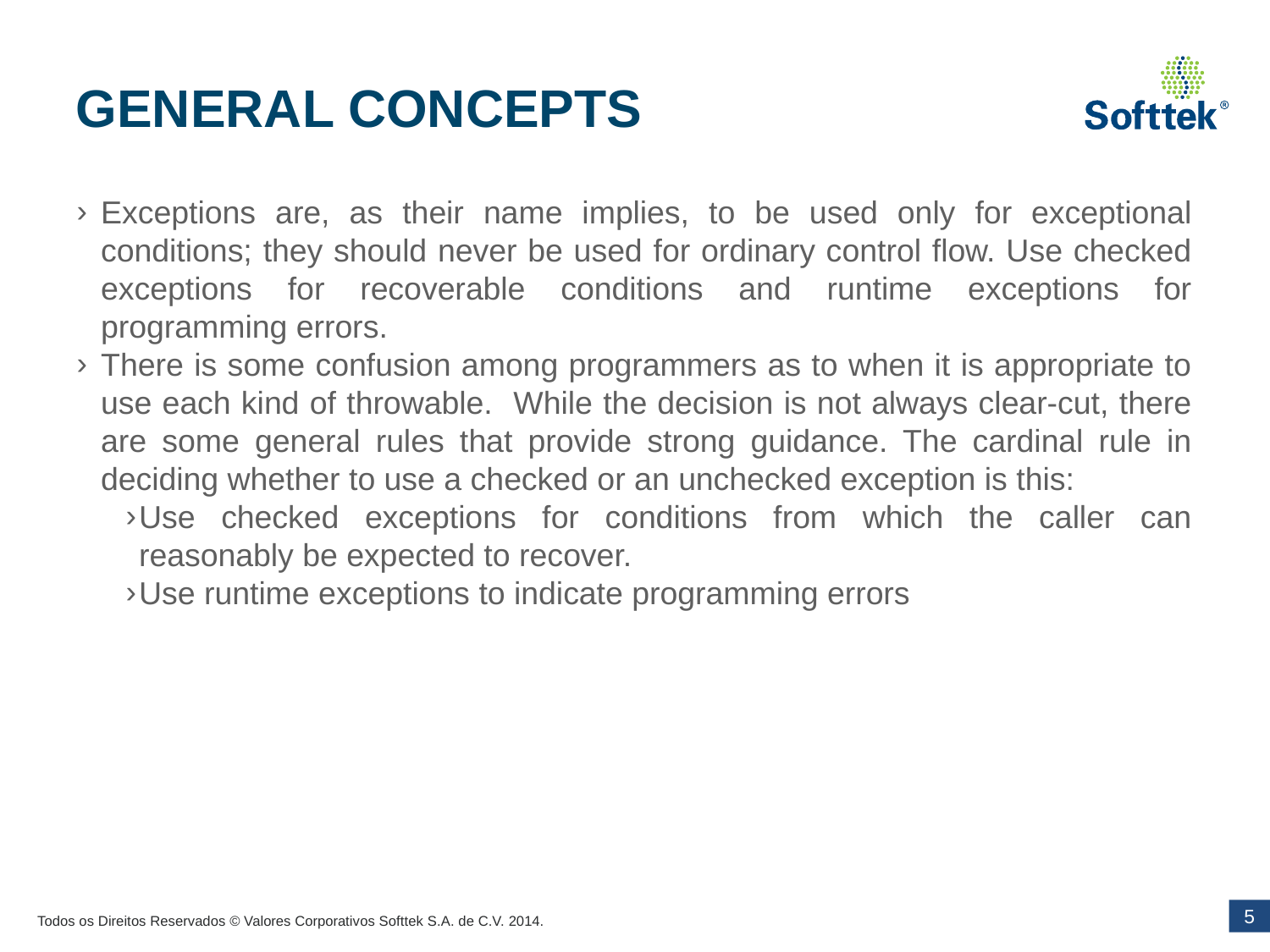

GENERAL CONCEPTS
Exceptions are, as their name implies, to be used only for exceptional conditions; they should never be used for ordinary control flow. Use checked exceptions for recoverable conditions and runtime exceptions for programming errors.
There is some confusion among programmers as to when it is appropriate to use each kind of throwable.  While the decision is not always clear-cut, there are some general rules that provide strong guidance. The cardinal rule in deciding whether to use a checked or an unchecked exception is this:
Use checked exceptions for conditions from which the caller can reasonably be expected to recover.
Use runtime exceptions to indicate programming errors
5